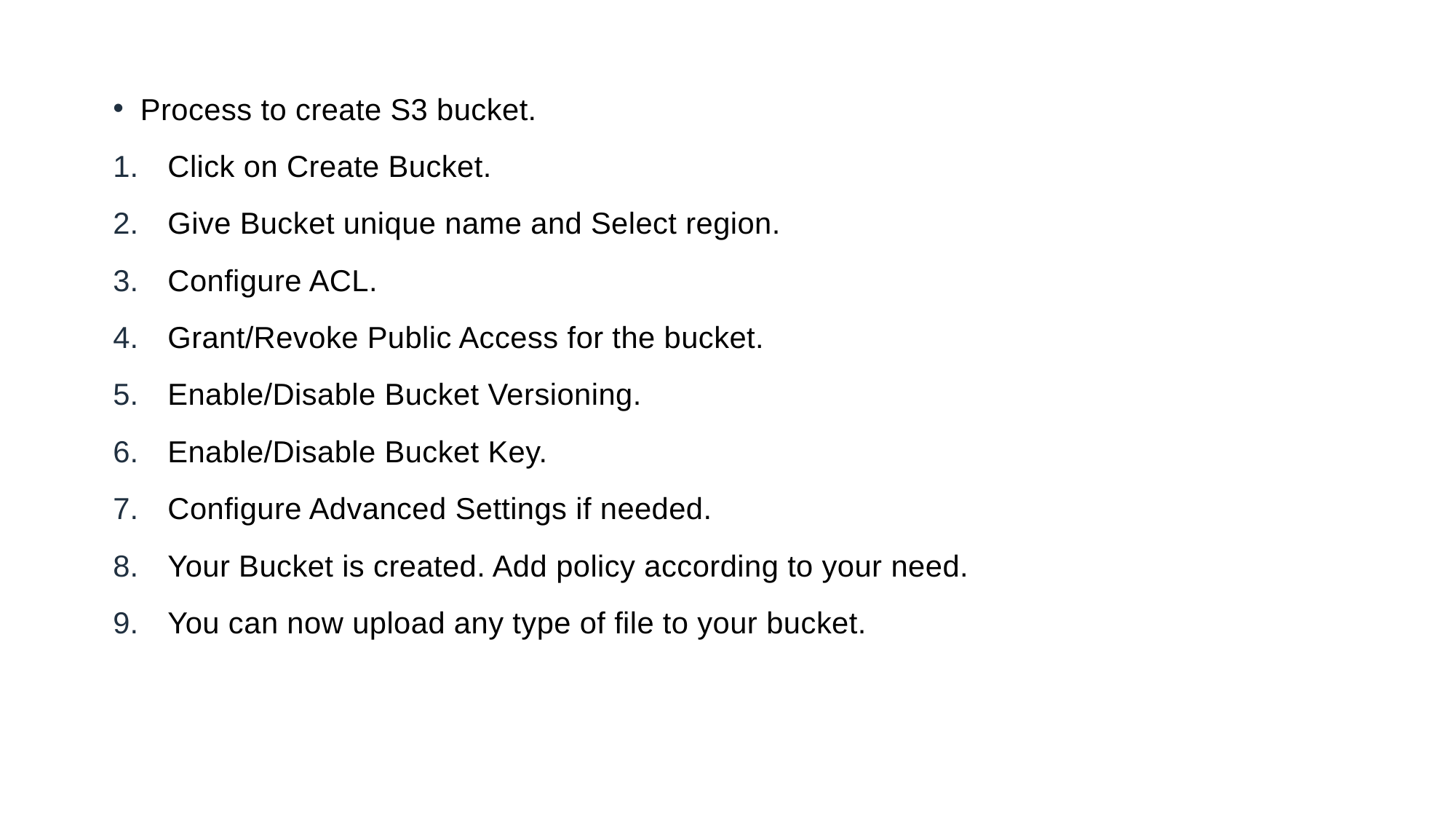

Process to create S3 bucket.
Click on Create Bucket.
Give Bucket unique name and Select region.
Configure ACL.
Grant/Revoke Public Access for the bucket.
Enable/Disable Bucket Versioning.
Enable/Disable Bucket Key.
Configure Advanced Settings if needed.
Your Bucket is created. Add policy according to your need.
You can now upload any type of file to your bucket.